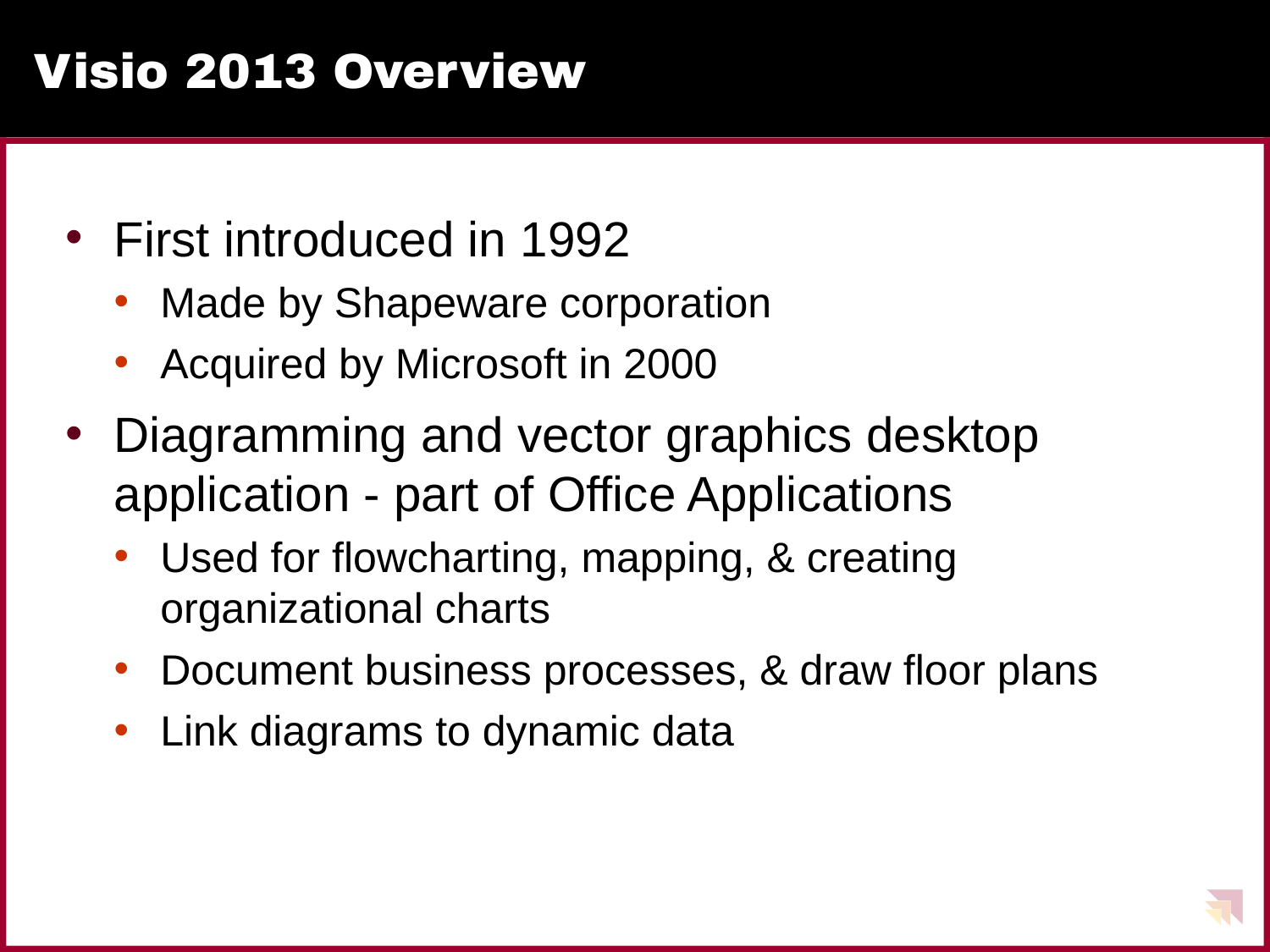

# Visio 2013 Overview
First introduced in 1992
Made by Shapeware corporation
Acquired by Microsoft in 2000
Diagramming and vector graphics desktop application - part of Office Applications
Used for flowcharting, mapping, & creating organizational charts
Document business processes, & draw floor plans
Link diagrams to dynamic data